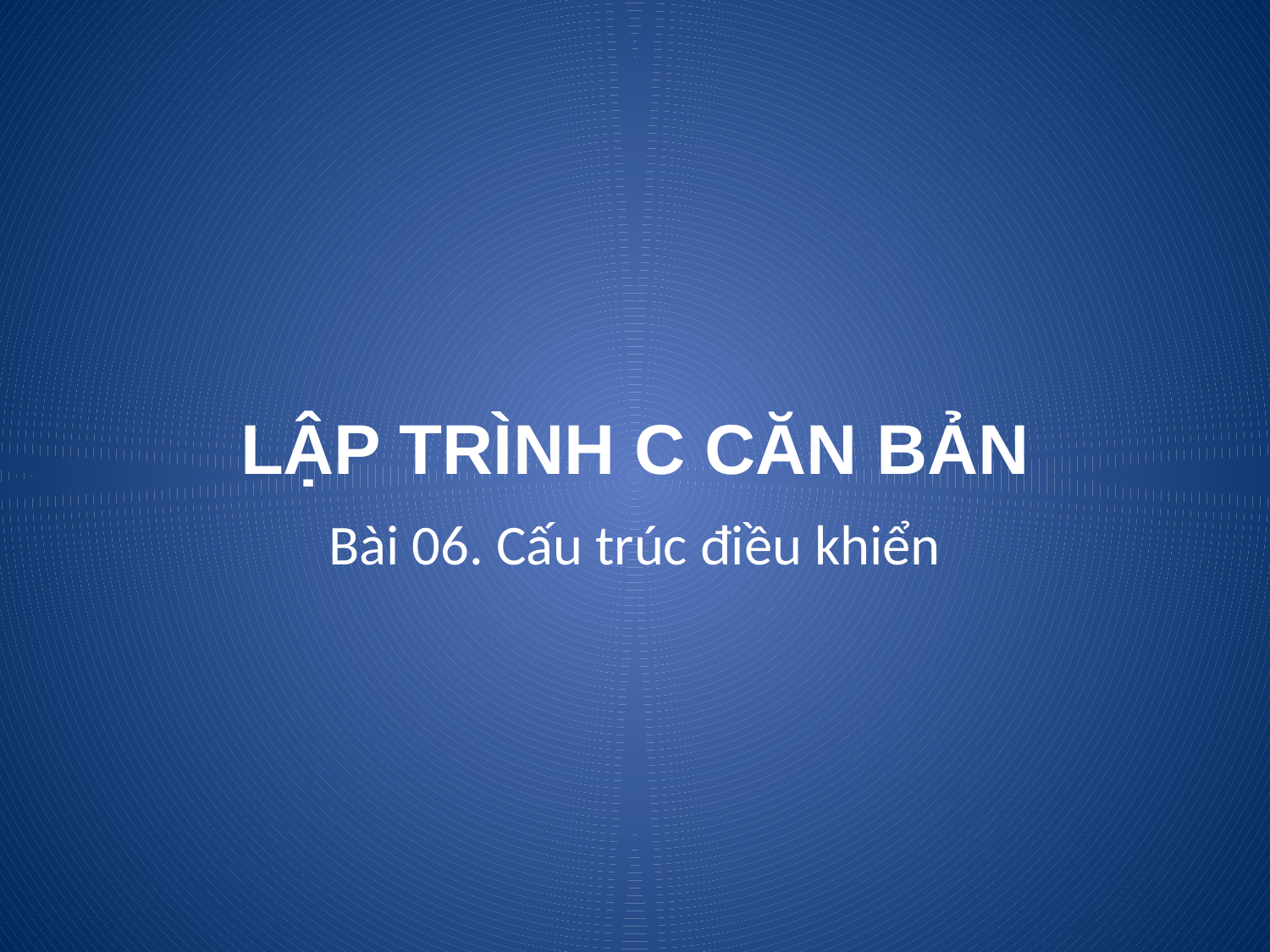

# LẬP TRÌNH C CĂN BẢN
Bài 06. Cấu trúc điều khiển